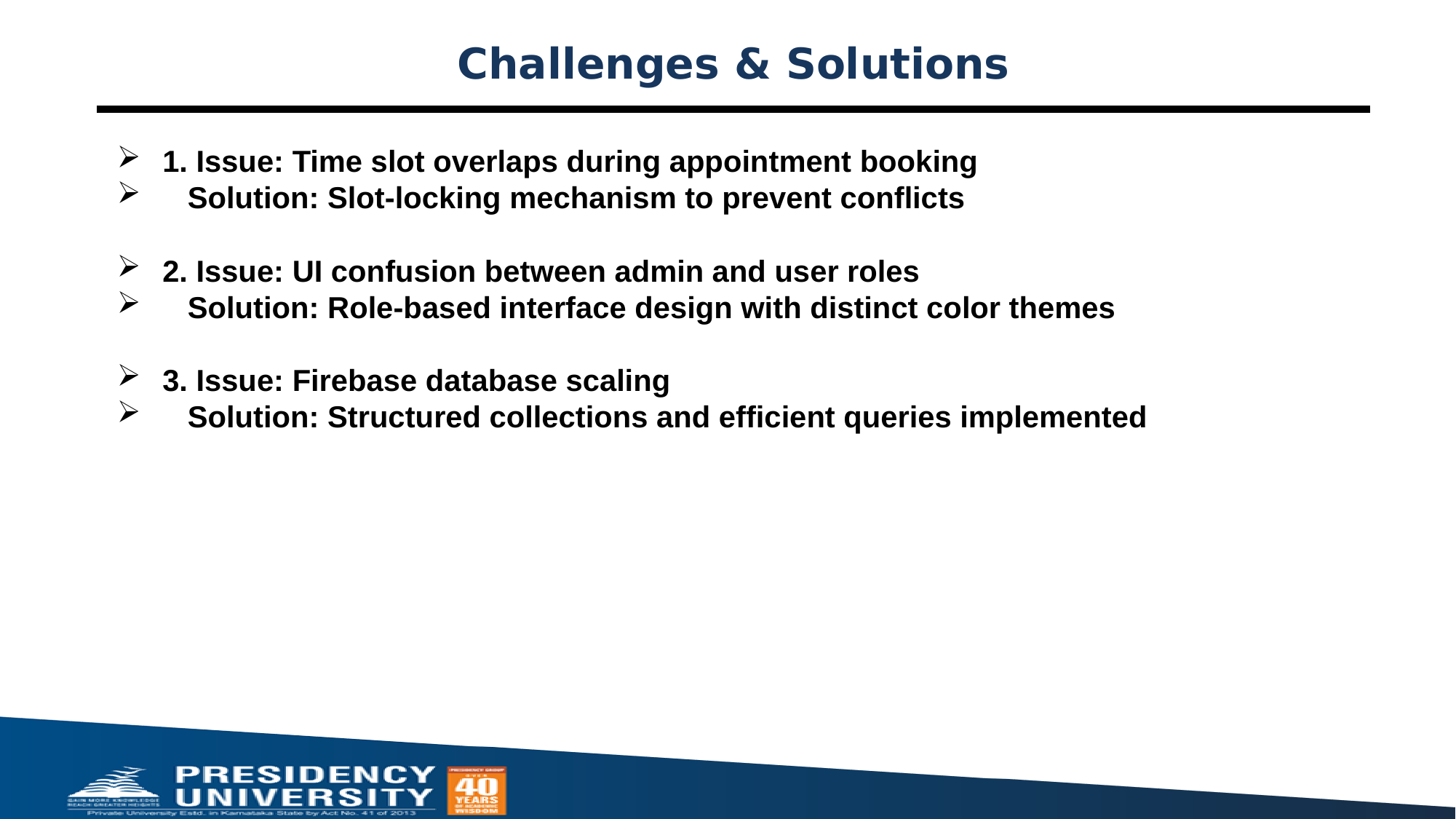

# Challenges & Solutions
1. Issue: Time slot overlaps during appointment booking
   Solution: Slot-locking mechanism to prevent conflicts

2. Issue: UI confusion between admin and user roles
   Solution: Role-based interface design with distinct color themes

3. Issue: Firebase database scaling
   Solution: Structured collections and efficient queries implemented